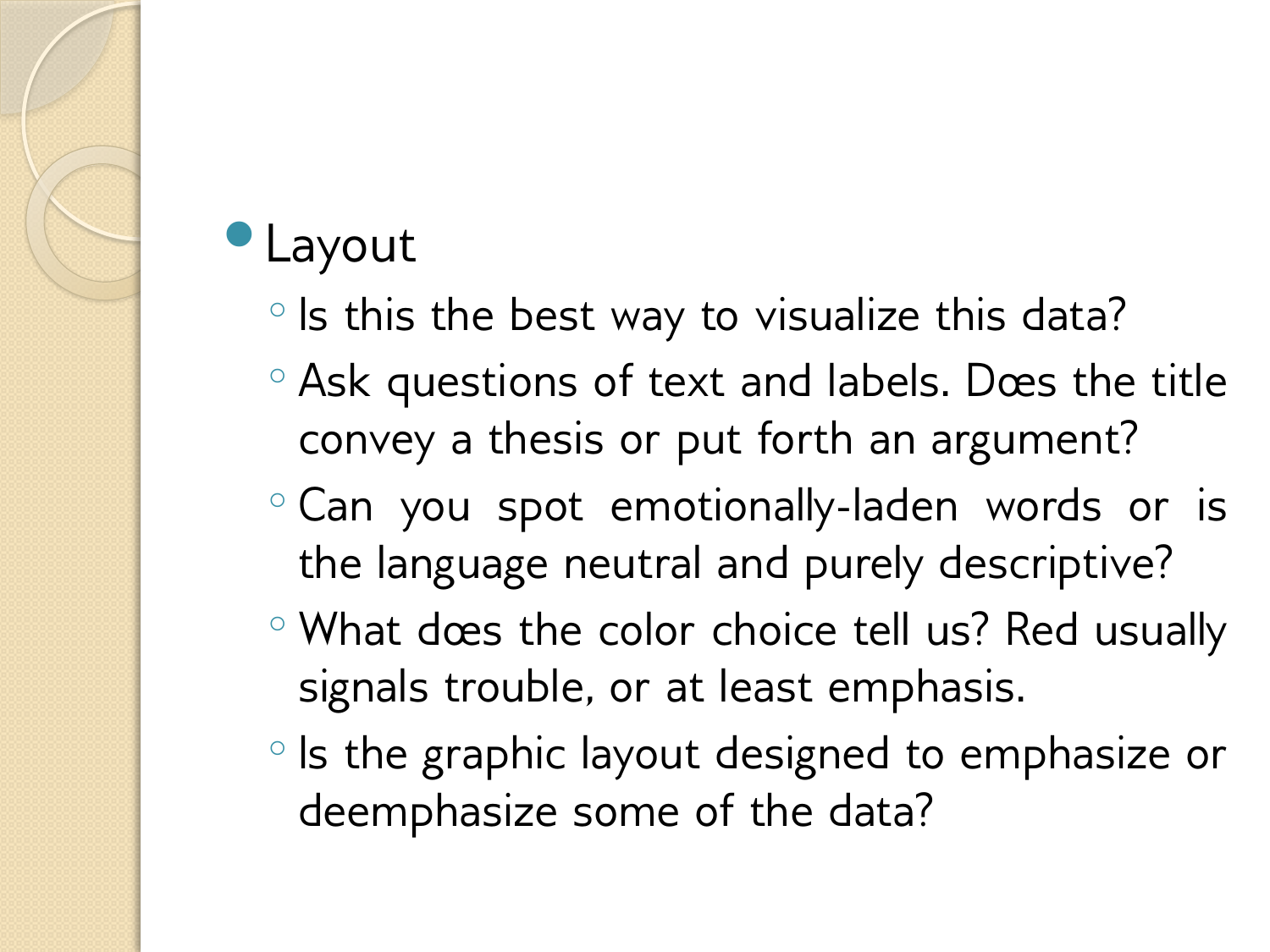

#
Layout
Is this the best way to visualize this data?
Ask questions of text and labels. Does the title convey a thesis or put forth an argument?
Can you spot emotionally-laden words or is the language neutral and purely descriptive?
What does the color choice tell us? Red usually signals trouble, or at least emphasis.
Is the graphic layout designed to emphasize or deemphasize some of the data?